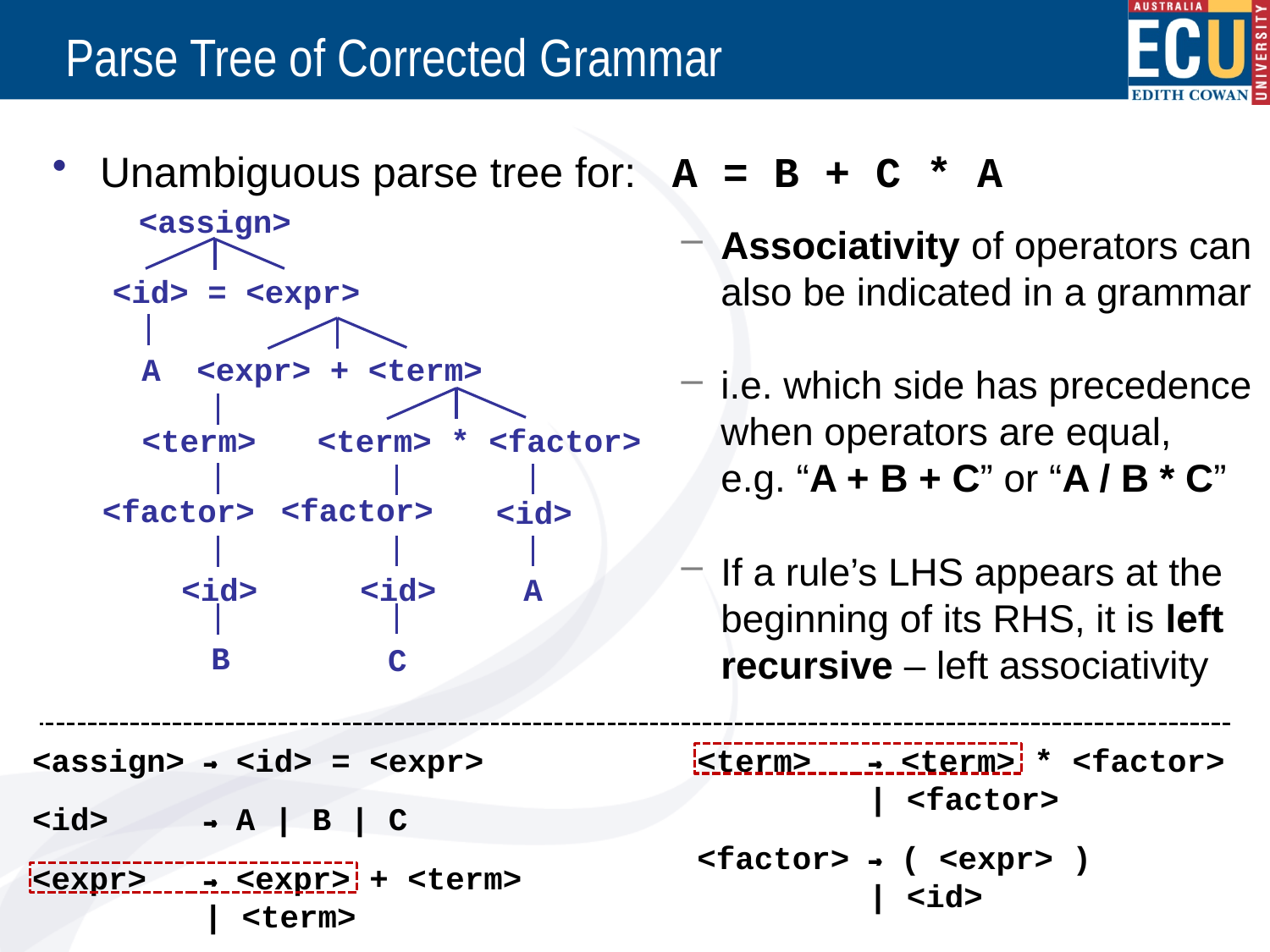

# Parse Tree of Corrected Grammar
Unambiguous parse tree for:   A = B + C * A
<assign>
Associativity of operators can also be indicated in a grammar

i.e. which side has precedence when operators are equal,  e.g. “A + B + C” or “A / B * C”

If a rule’s LHS appears at the beginning of its RHS, it is left recursive – left associativity
<id> = <expr>
A
<expr> + <term>
<term>
<term> * <factor>
<factor>
<factor>
<id>
<id>
<id>
A
B
C
<assign> → <id> = <expr>

<id>     → A | B | C

<expr>   → <expr> + <term>
         | <term>
<term>   → <term> * <factor>
         | <factor>

<factor> → ( <expr> )
         | <id>